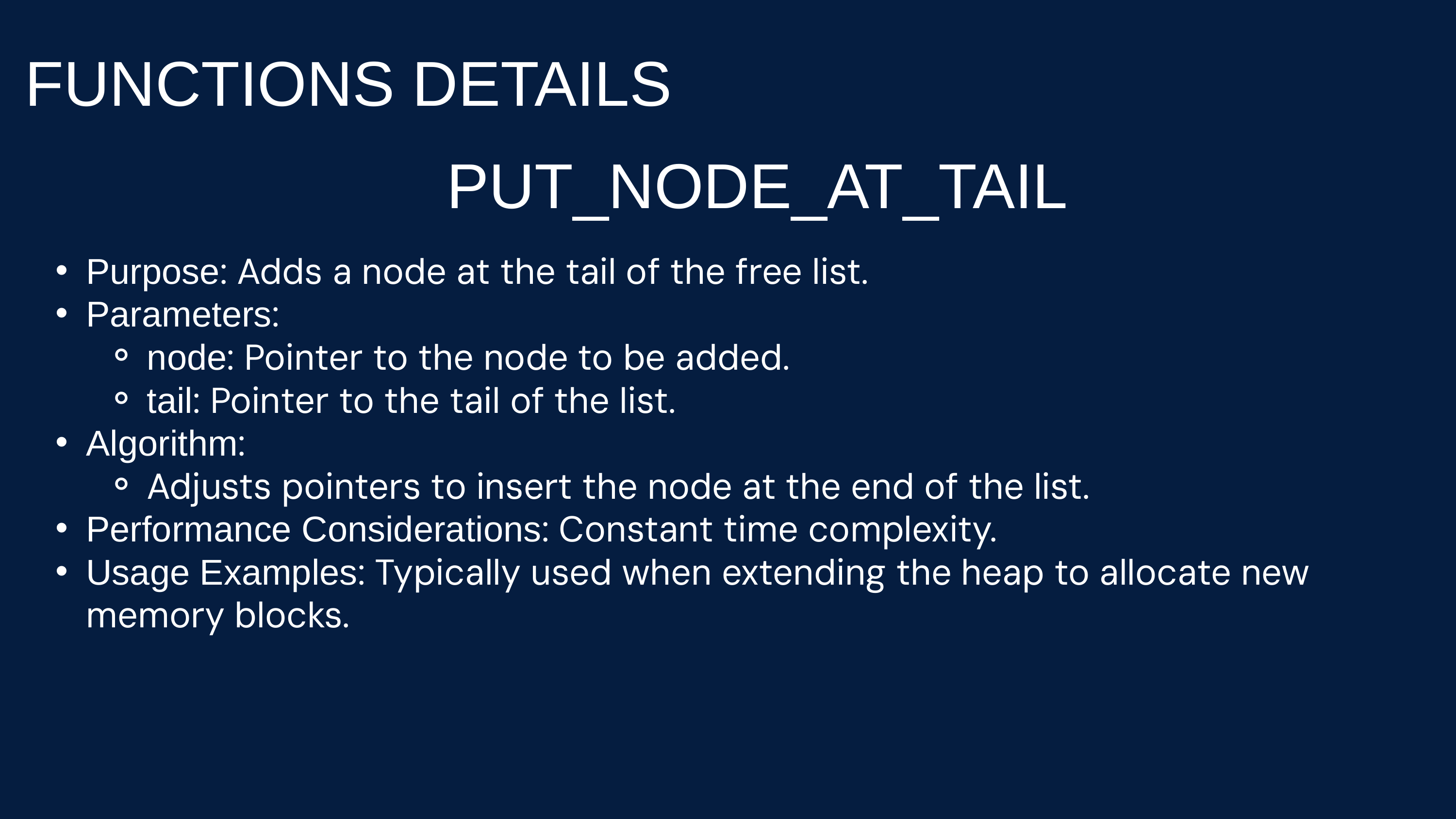

FUNCTIONS DETAILS
PUT_NODE_AT_TAIL
Purpose: Adds a node at the tail of the free list.
Parameters:
node: Pointer to the node to be added.
tail: Pointer to the tail of the list.
Algorithm:
Adjusts pointers to insert the node at the end of the list.
Performance Considerations: Constant time complexity.
Usage Examples: Typically used when extending the heap to allocate new memory blocks.